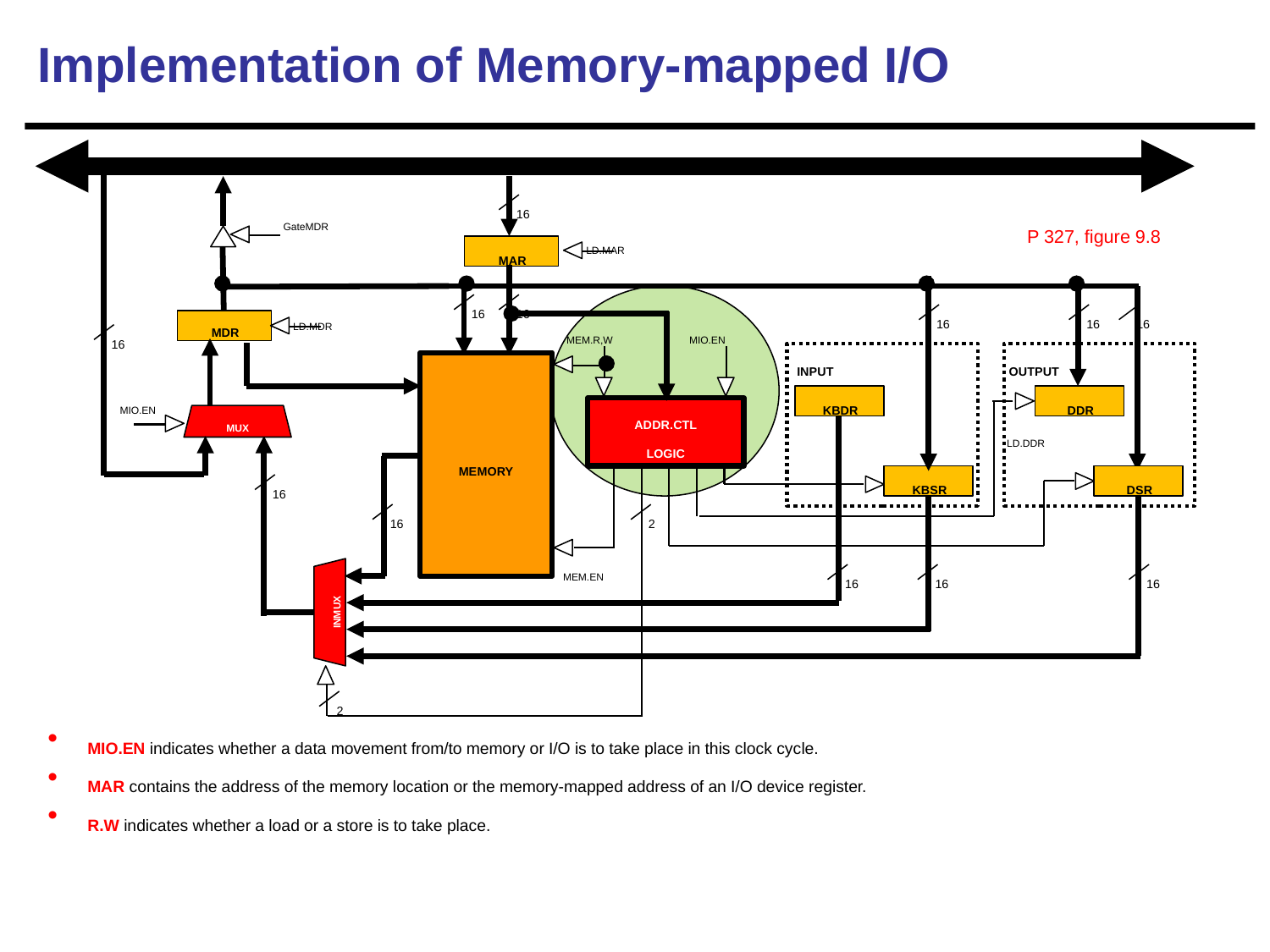

# Implementation of Memory-mapped I/O
16
P 327, figure 9.8
GateMDR

LD.MAR
MAR

16
16
16
16
16
LD.MDR

MDR
MIO.EN
MEM.R,W
16

INPUT
OUTPUT
MEMORY

MIO.EN
KBDR
DDR

ADDR.CTL
LOGIC
MUX

LD.DDR
KBSR
DSR
16

16
2

MEM.EN
16
16
16
INMUX

2
MIO.EN indicates whether a data movement from/to memory or I/O is to take place in this clock cycle.
MAR contains the address of the memory location or the memory-mapped address of an I/O device register.
R.W indicates whether a load or a store is to take place.

29